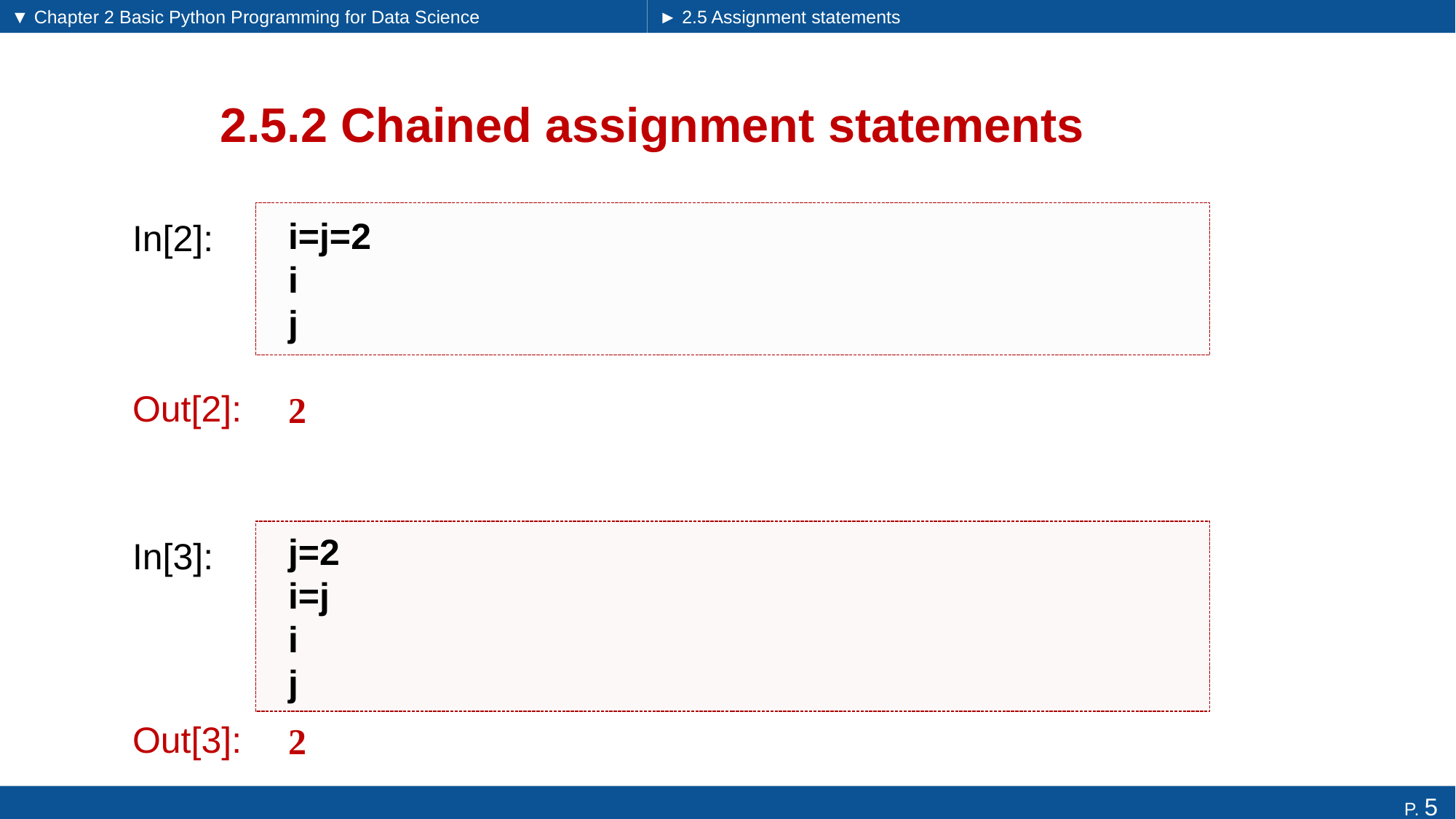

▼ Chapter 2 Basic Python Programming for Data Science
► 2.5 Assignment statements
# 2.5.2 Chained assignment statements
i=j=2
i
j
In[2]:
2
Out[2]:
j=2
i=j
i
j
In[3]:
2
Out[3]: